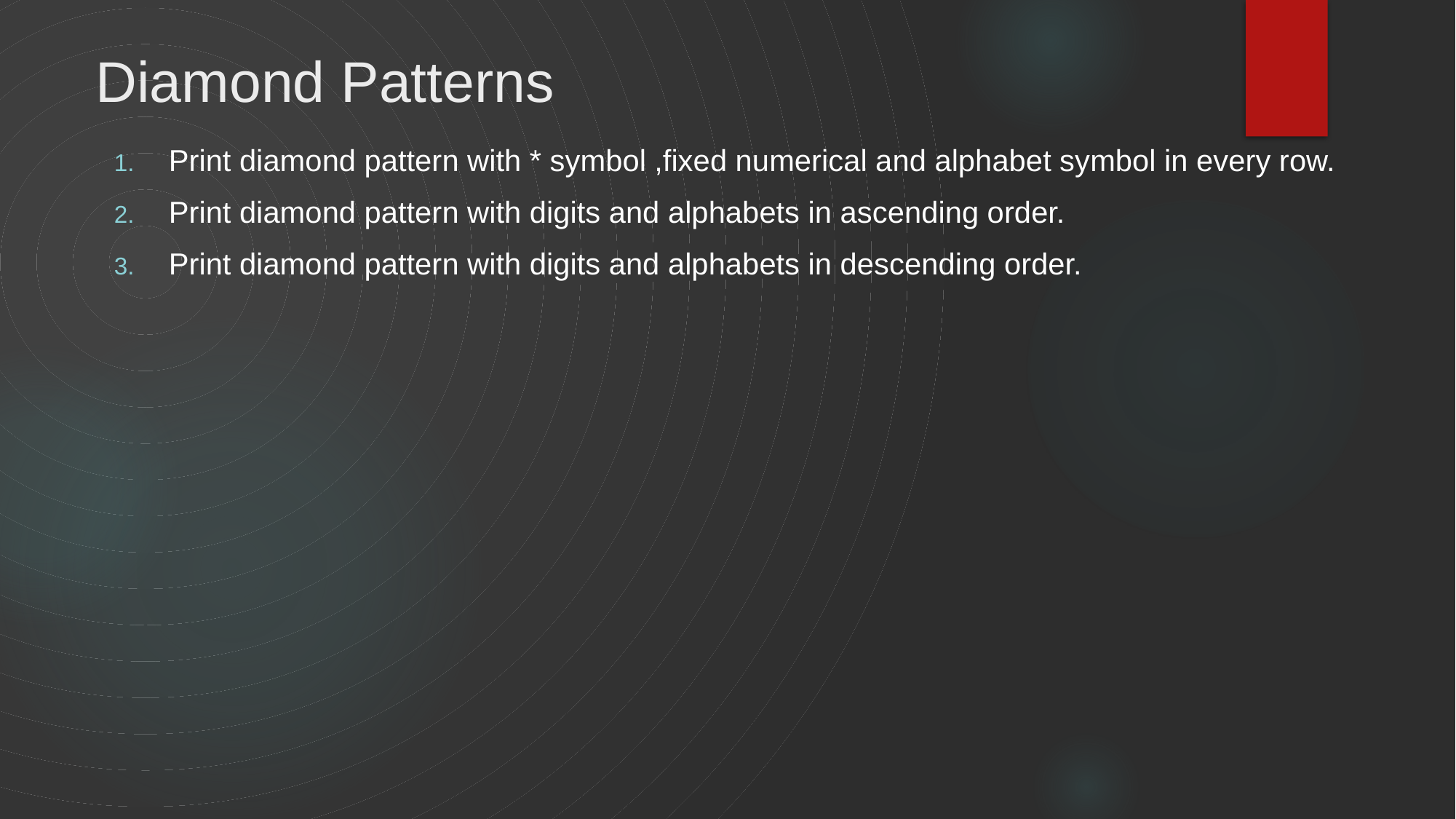

# Diamond Patterns
Print diamond pattern with * symbol ,fixed numerical and alphabet symbol in every row.
Print diamond pattern with digits and alphabets in ascending order.
Print diamond pattern with digits and alphabets in descending order.